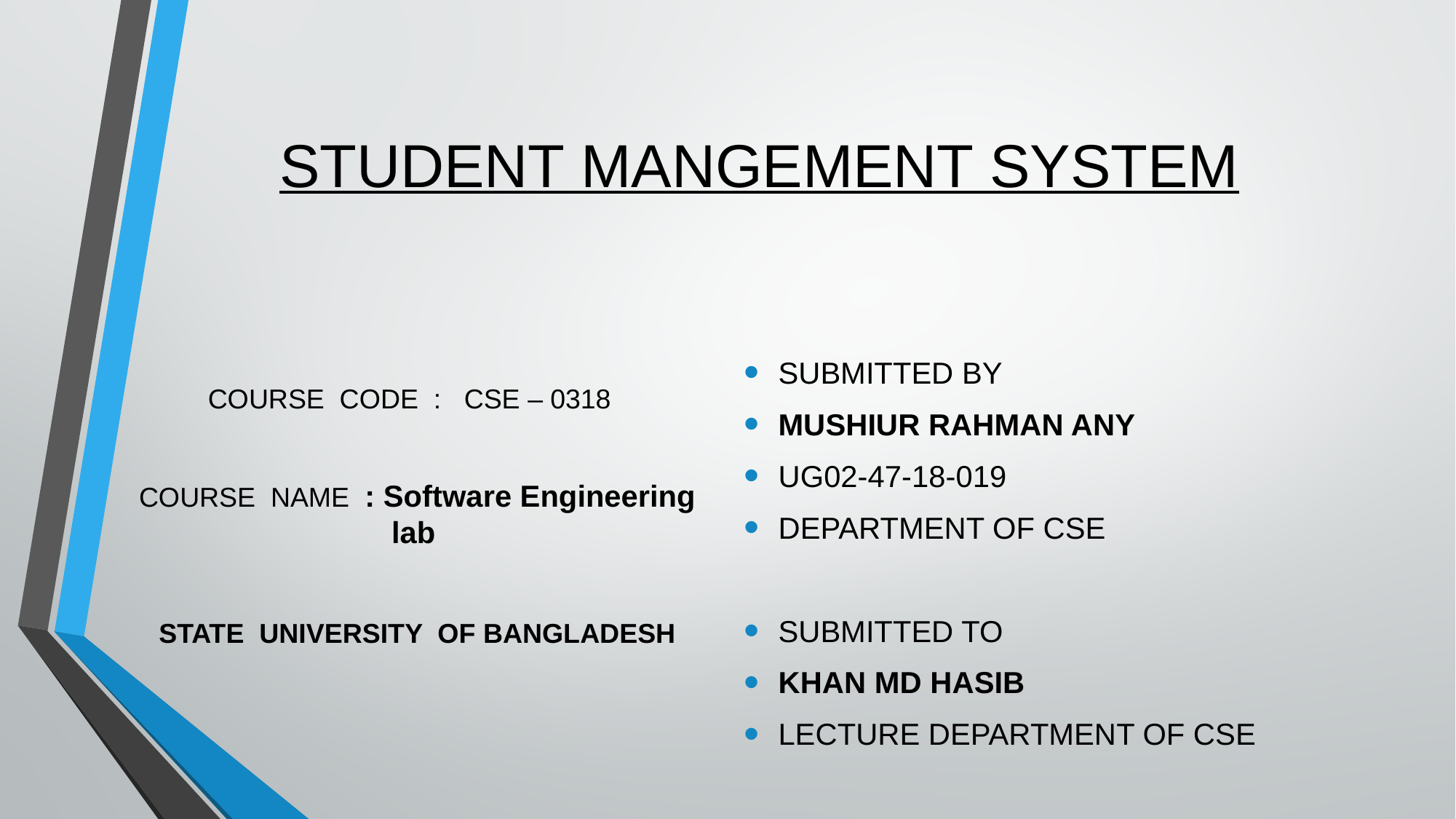

# STUDENT MANGEMENT SYSTEM
 COURSE  CODE  :   CSE – 0318

 COURSE  NAME  : Software Engineering lab

 STATE  UNIVERSITY  OF BANGLADESH

SUBMITTED BY
MUSHIUR RAHMAN ANY
UG02-47-18-019
DEPARTMENT OF CSE

SUBMITTED TO
KHAN MD HASIB
LECTURE DEPARTMENT OF CSE